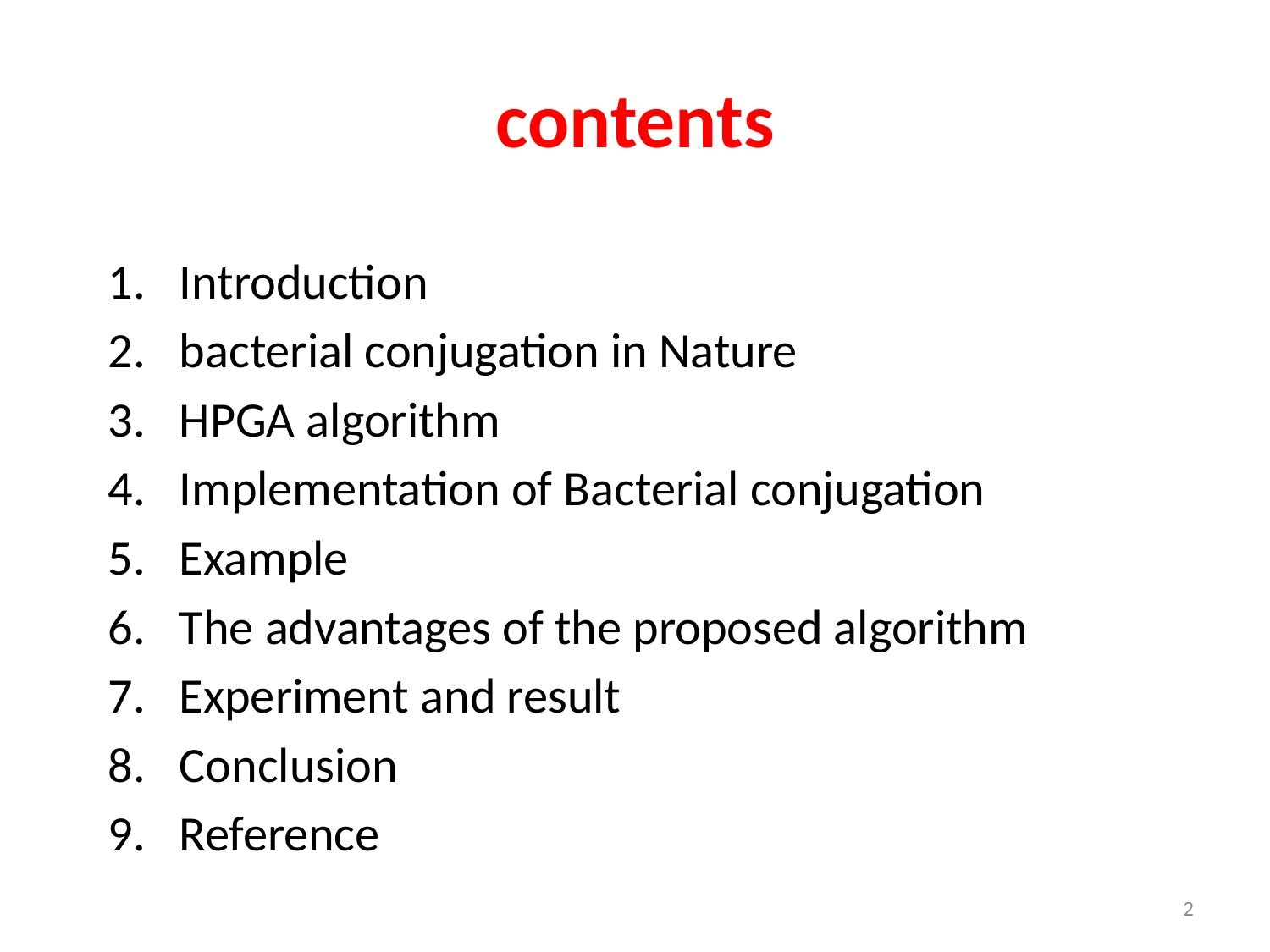

# contents
Introduction
bacterial conjugation in Nature
HPGA algorithm
Implementation of Bacterial conjugation
Example
The advantages of the proposed algorithm
Experiment and result
Conclusion
Reference
2